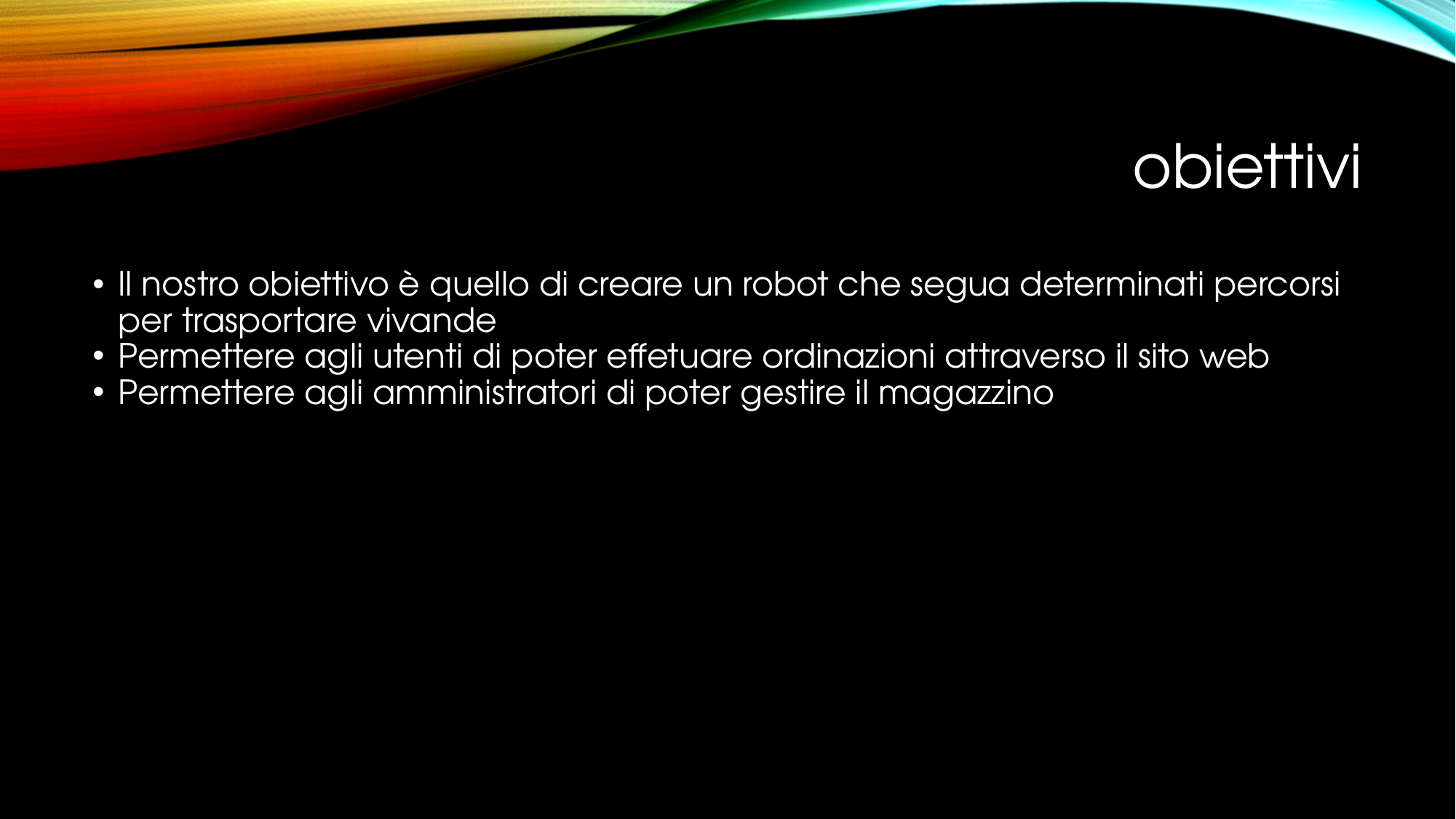

obiettivi
Il nostro obiettivo è quello di creare un robot che segua determinati percorsi per trasportare vivande
Permettere agli utenti di poter effetuare ordinazioni attraverso il sito web
Permettere agli amministratori di poter gestire il magazzino